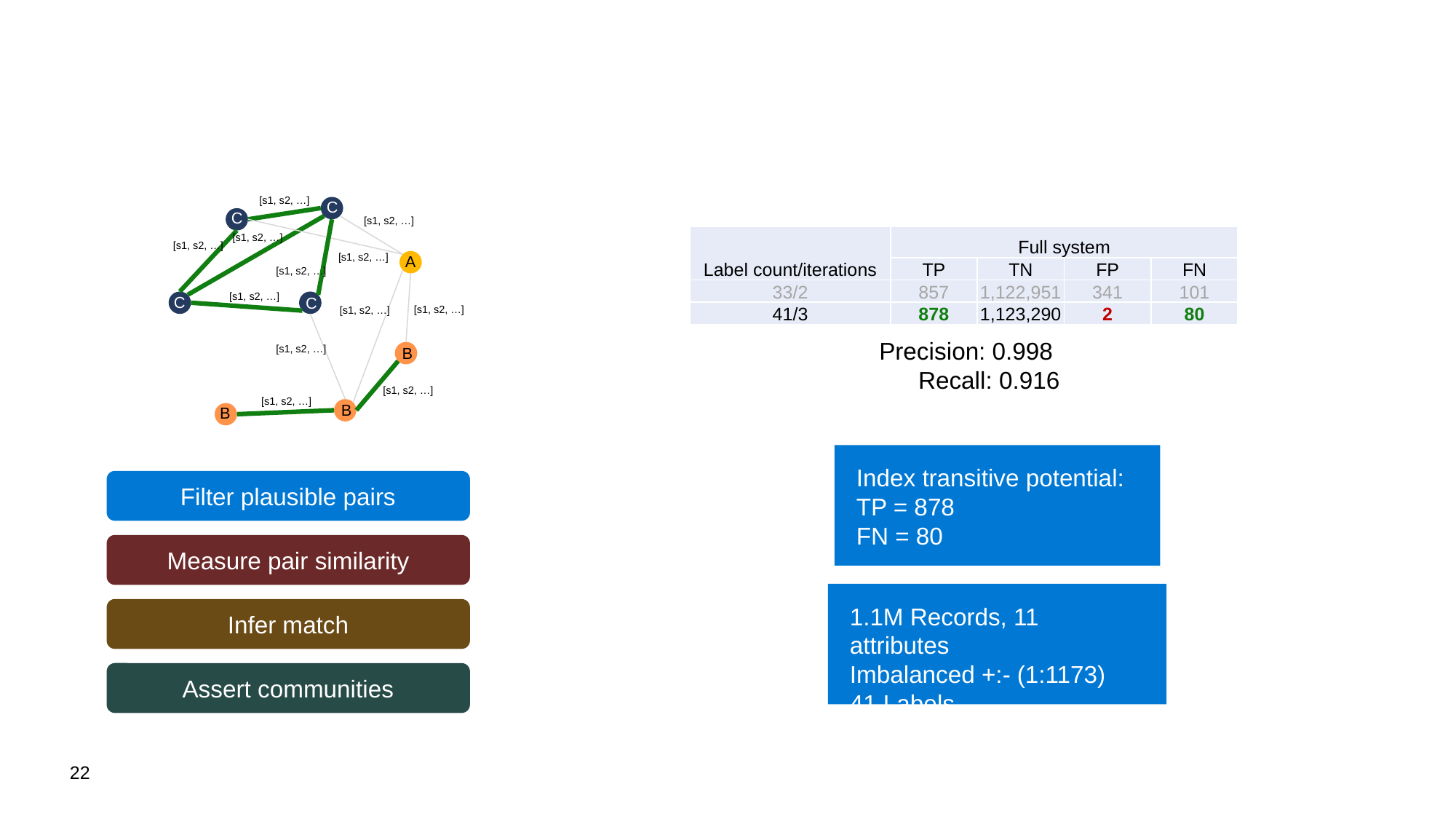

[s1, s2, …]

C
C

[s1, s2, …]
| Label count/iterations | Full system |  |  |  |
| --- | --- | --- | --- | --- |
|  | TP | TN | FP | FN |
| 33/2 | 857 | 1,122,951 | 341 | 101 |
| 41/3 | 878 | 1,123,290 | 2 | 80 |
[s1, s2, …]
[s1, s2, …]
[s1, s2, …]

A
[s1, s2, …]
[s1, s2, …]

C
C
[s1, s2, …]
[s1, s2, …]
Precision: 0.998
Recall: 0.916

[s1, s2, …]
B
[s1, s2, …]
[s1, s2, …]

B
B

Index transitive potential:
TP = 878
FN = 80
Filter plausible pairs
Measure pair similarity
1.1M Records, 11 attributes
Imbalanced +:- (1:1173)
41 Labels
Infer match
Assert communities